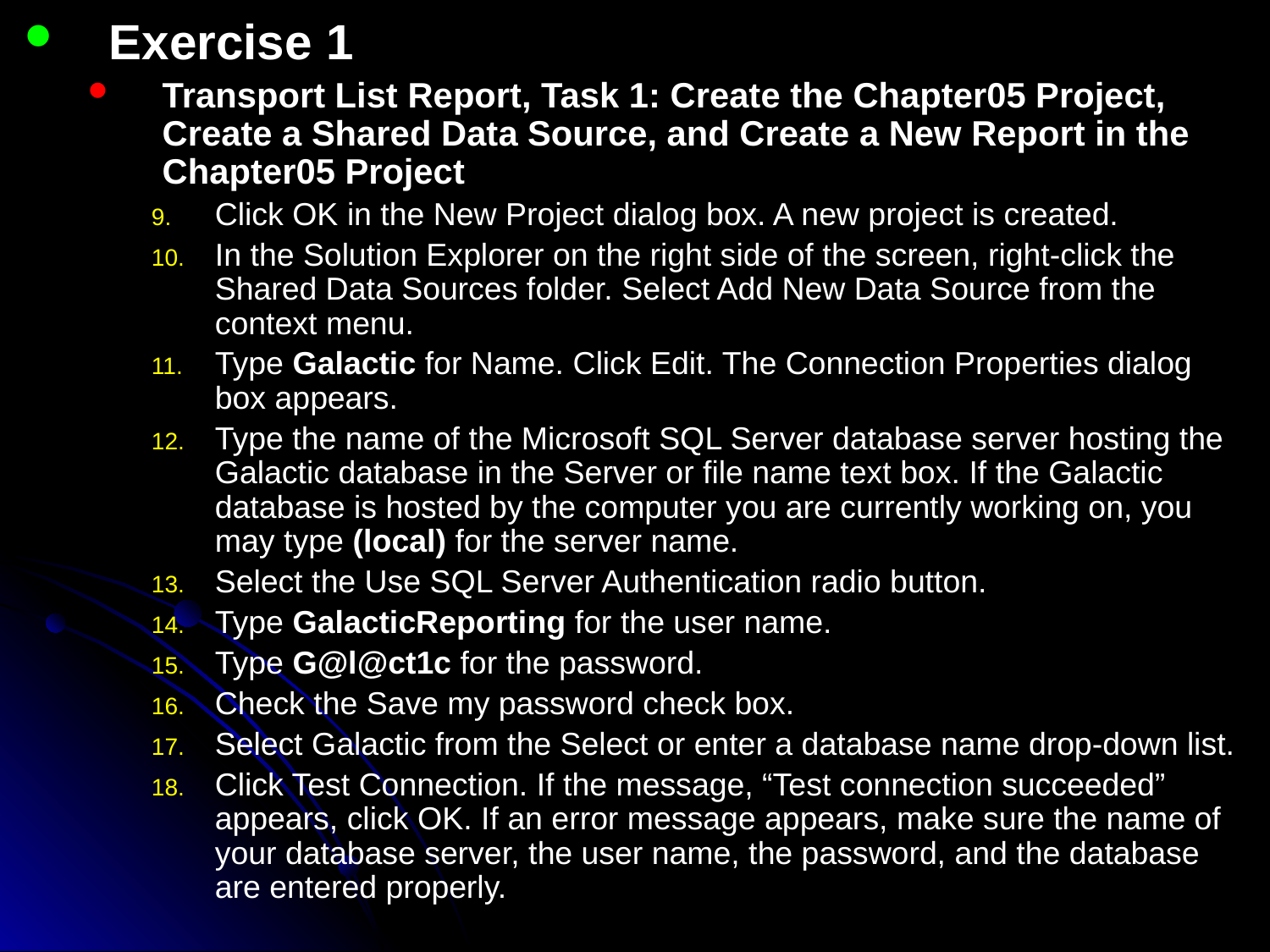

Exercise 1
Transport List Report, Task 1: Create the Chapter05 Project, Create a Shared Data Source, and Create a New Report in the Chapter05 Project
Click OK in the New Project dialog box. A new project is created.
In the Solution Explorer on the right side of the screen, right-click the Shared Data Sources folder. Select Add New Data Source from the context menu.
Type Galactic for Name. Click Edit. The Connection Properties dialog box appears.
Type the name of the Microsoft SQL Server database server hosting the Galactic database in the Server or file name text box. If the Galactic database is hosted by the computer you are currently working on, you may type (local) for the server name.
Select the Use SQL Server Authentication radio button.
Type GalacticReporting for the user name.
Type G@l@ct1c for the password.
Check the Save my password check box.
Select Galactic from the Select or enter a database name drop-down list.
Click Test Connection. If the message, “Test connection succeeded” appears, click OK. If an error message appears, make sure the name of your database server, the user name, the password, and the database are entered properly.